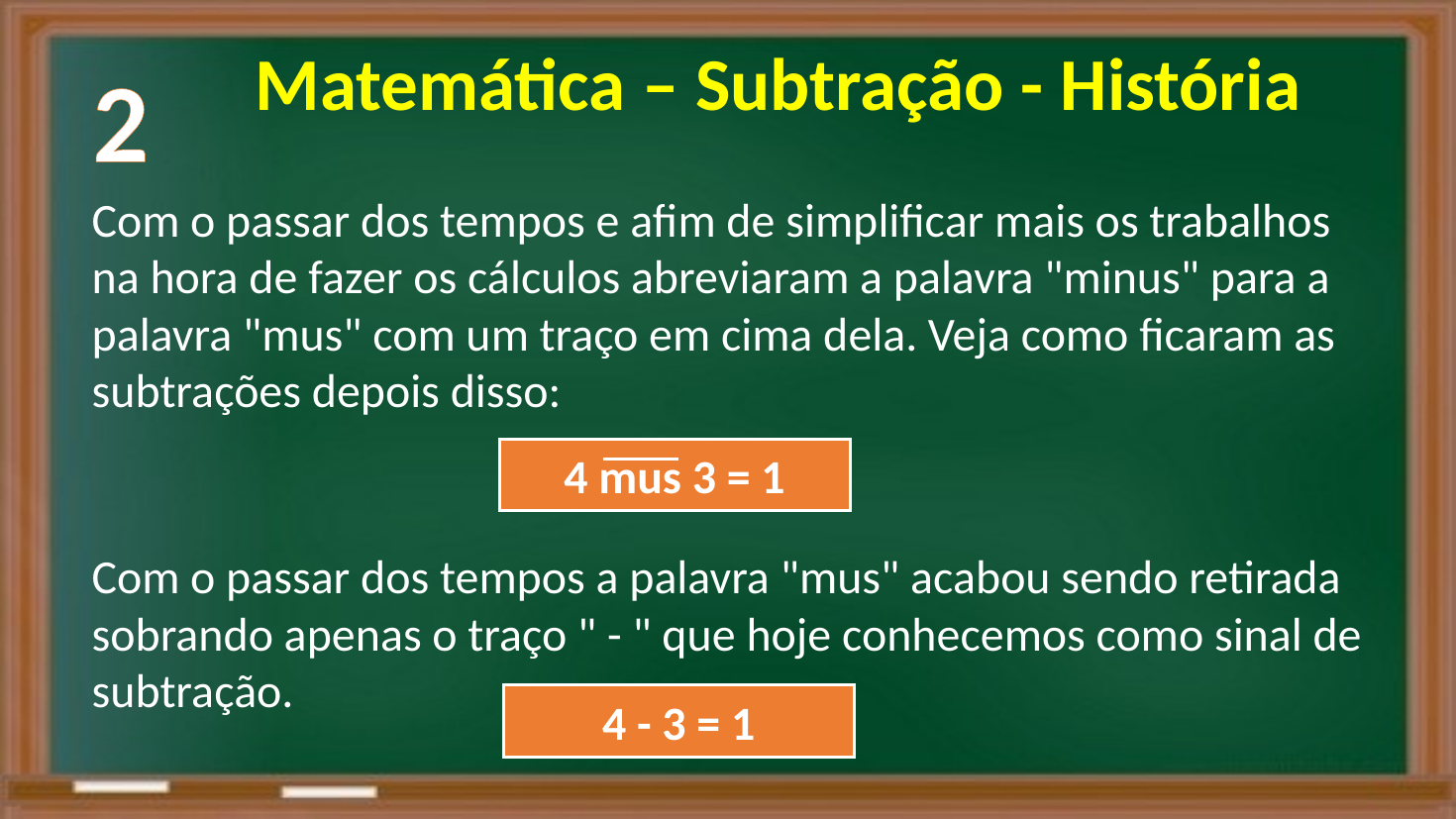

Matemática – Subtração - História
2
Com o passar dos tempos e afim de simplificar mais os trabalhos na hora de fazer os cálculos abreviaram a palavra "minus" para a palavra "mus" com um traço em cima dela. Veja como ficaram as subtrações depois disso:
4 mus 3 = 1
Com o passar dos tempos a palavra "mus" acabou sendo retirada sobrando apenas o traço " - " que hoje conhecemos como sinal de subtração.
4 - 3 = 1